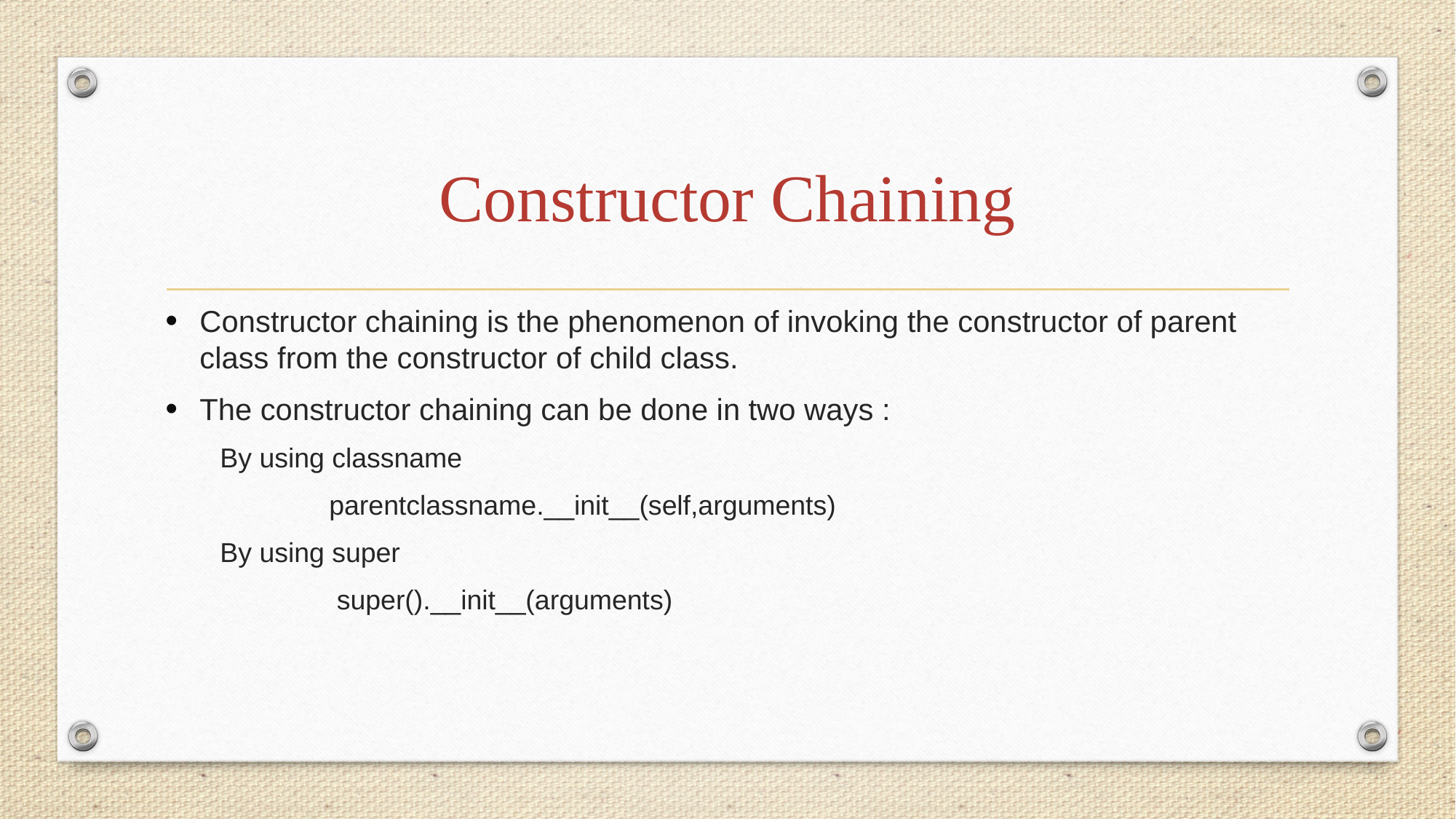

# Constructor Chaining
Constructor chaining is the phenomenon of invoking the constructor of parent class from the constructor of child class.
The constructor chaining can be done in two ways :
By using classname
	parentclassname.__init__(self,arguments)
By using super
	 super().__init__(arguments)